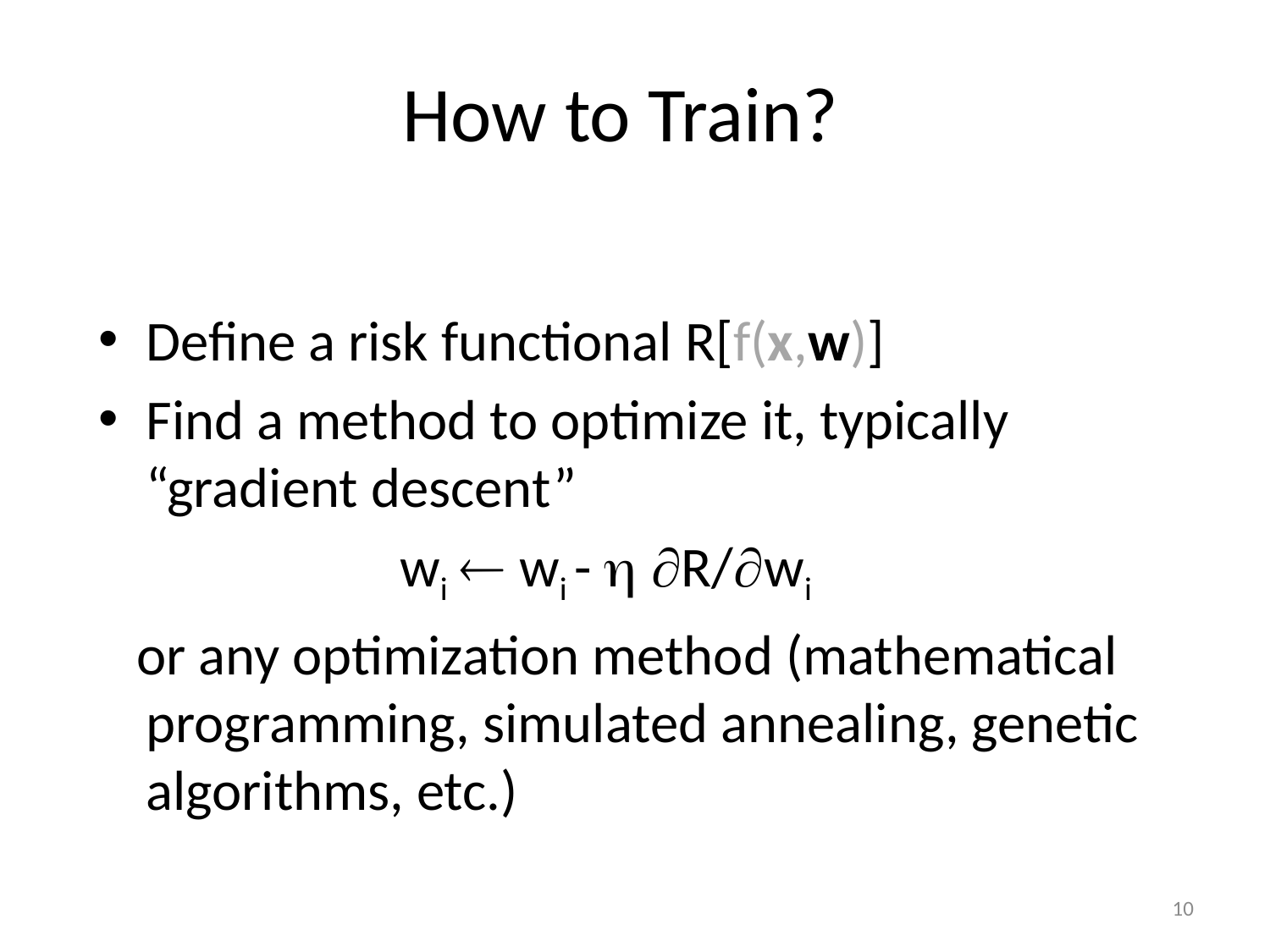

# How to Train?
Define a risk functional R[f(x,w)]
Find a method to optimize it, typically “gradient descent”
			wi ← wi - η ∂R/∂wi
   or any optimization method (mathematical programming, simulated annealing, genetic algorithms, etc.)

10